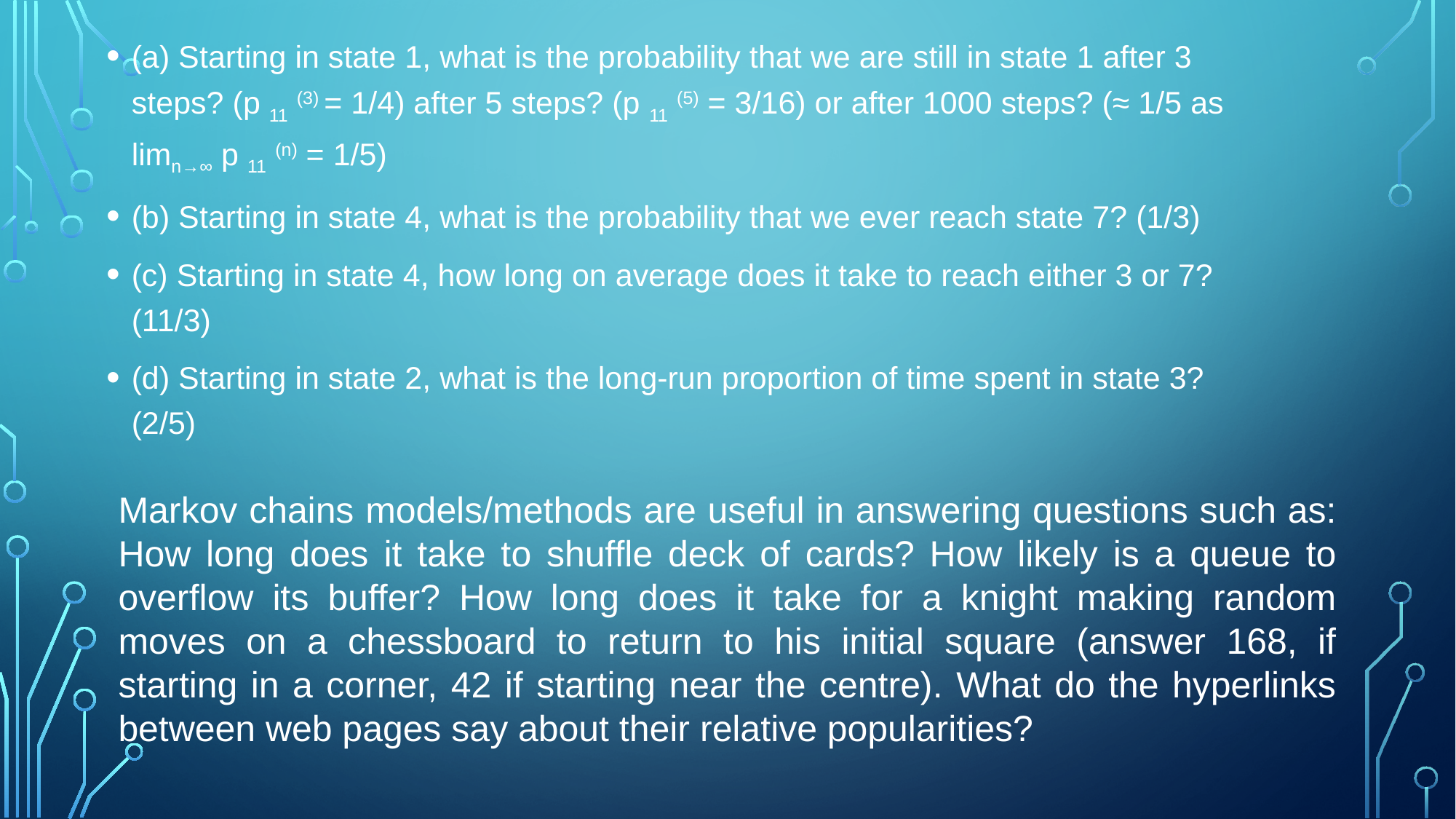

(a) Starting in state 1, what is the probability that we are still in state 1 after 3 steps? (p 11 (3) = 1/4) after 5 steps? (p 11 (5) = 3/16) or after 1000 steps? (≈ 1/5 as limn→∞ p 11 (n) = 1/5)
(b) Starting in state 4, what is the probability that we ever reach state 7? (1/3)
(c) Starting in state 4, how long on average does it take to reach either 3 or 7? (11/3)
(d) Starting in state 2, what is the long-run proportion of time spent in state 3? (2/5)

Markov chains models/methods are useful in answering questions such as: How long does it take to shuffle deck of cards? How likely is a queue to overflow its buffer? How long does it take for a knight making random moves on a chessboard to return to his initial square (answer 168, if starting in a corner, 42 if starting near the centre). What do the hyperlinks between web pages say about their relative popularities?